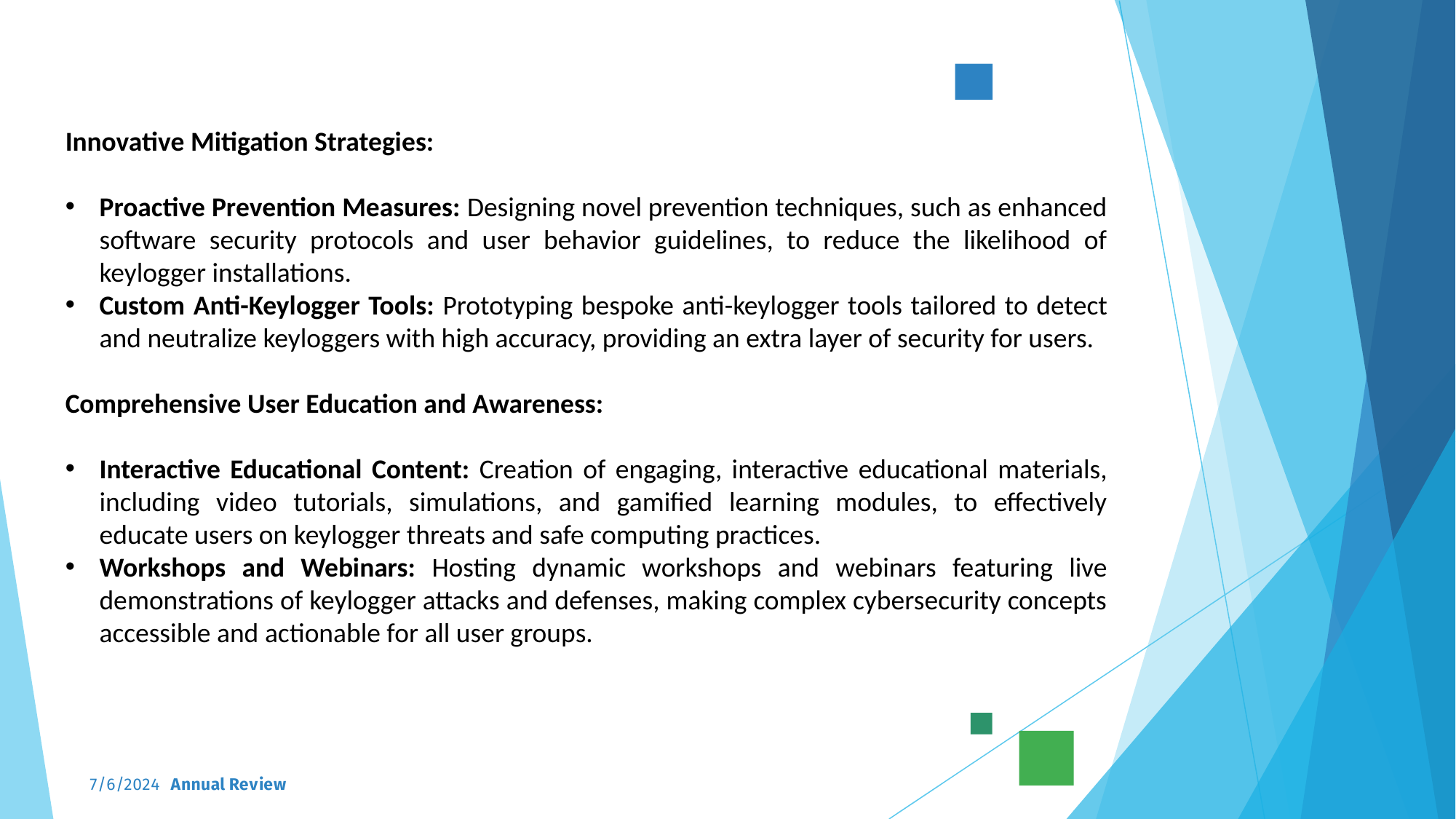

Innovative Mitigation Strategies:

Proactive Prevention Measures: Designing novel prevention techniques, such as enhanced software security protocols and user behavior guidelines, to reduce the likelihood of keylogger installations.
Custom Anti-Keylogger Tools: Prototyping bespoke anti-keylogger tools tailored to detect and neutralize keyloggers with high accuracy, providing an extra layer of security for users.

Comprehensive User Education and Awareness:

Interactive Educational Content: Creation of engaging, interactive educational materials, including video tutorials, simulations, and gamified learning modules, to effectively educate users on keylogger threats and safe computing practices.
Workshops and Webinars: Hosting dynamic workshops and webinars featuring live demonstrations of keylogger attacks and defenses, making complex cybersecurity concepts accessible and actionable for all user groups.

7/6/2024  Annual Review